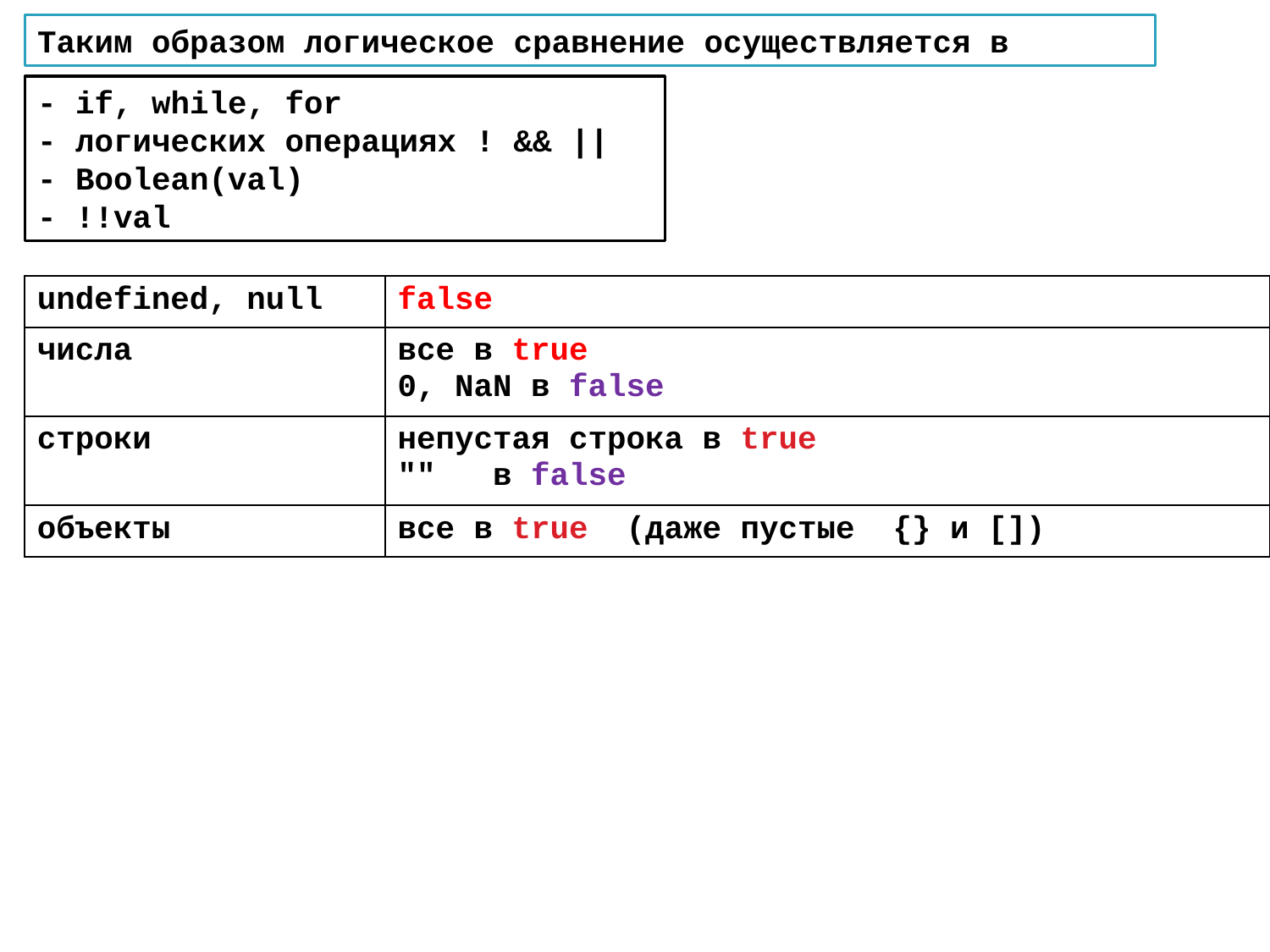

Таким образом логическое сравнение осуществляется в
- if, while, for
- логических операциях ! && ||
- Boolean(val)
- !!val
| undefined, null | false |
| --- | --- |
| числа | все в true 0, NaN в false |
| строки | непустая строка в true "" в false |
| объекты | все в true (даже пустые {} и []) |